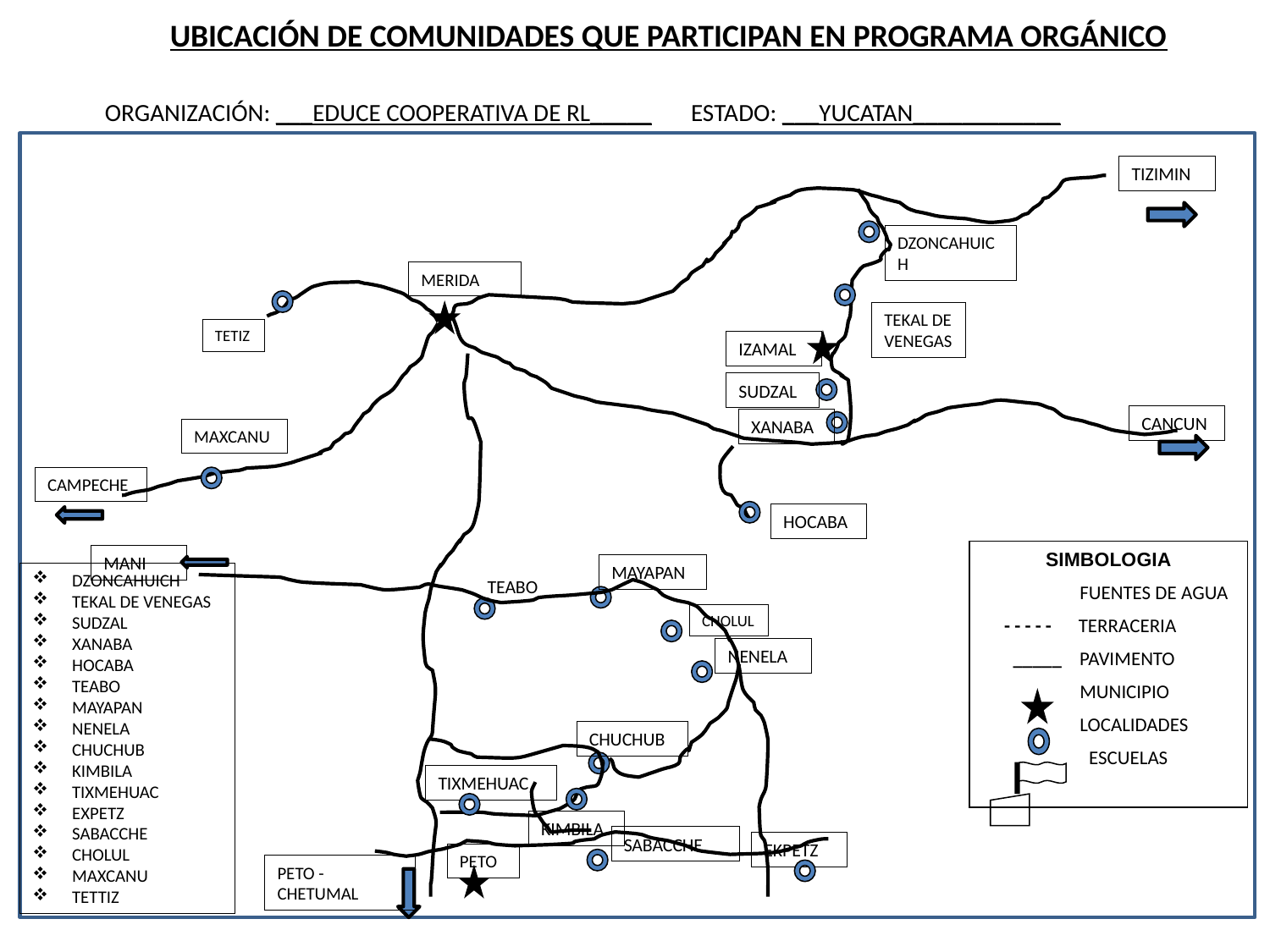

UBICACIÓN DE COMUNIDADES QUE PARTICIPAN EN PROGRAMA ORGÁNICO
ORGANIZACIÓN: ___EDUCE COOPERATIVA DE RL_____
ESTADO: ___YUCATAN____________

TIZIMIN

DZONCAHUICH
MERIDA

TEKAL DE VENEGAS
TETIZ

IZAMAL

SUDZAL

CANCUN
XANABA

MAXCANU

CAMPECHE

HOCABA

MANI
MAYAPAN

CHOLUL

NENELA

CHUCHUB

TIXMEHUAC

KIMBILA
SABACCHE
EKPETZ
PETO

PETO - CHETUMAL

SIMBOLOGIA
                      FUENTES DE AGUA
     - - - - -      TERRACERIA
       _____    PAVIMENTO
                      MUNICIPIO
                      LOCALIDADES
                        ESCUELAS

DZONCAHUICH
TEKAL DE VENEGAS
SUDZAL
XANABA
HOCABA
TEABO
MAYAPAN
NENELA
CHUCHUB
KIMBILA
TIXMEHUAC
EXPETZ
SABACCHE
CHOLUL
MAXCANU
TETTIZ

TEABO